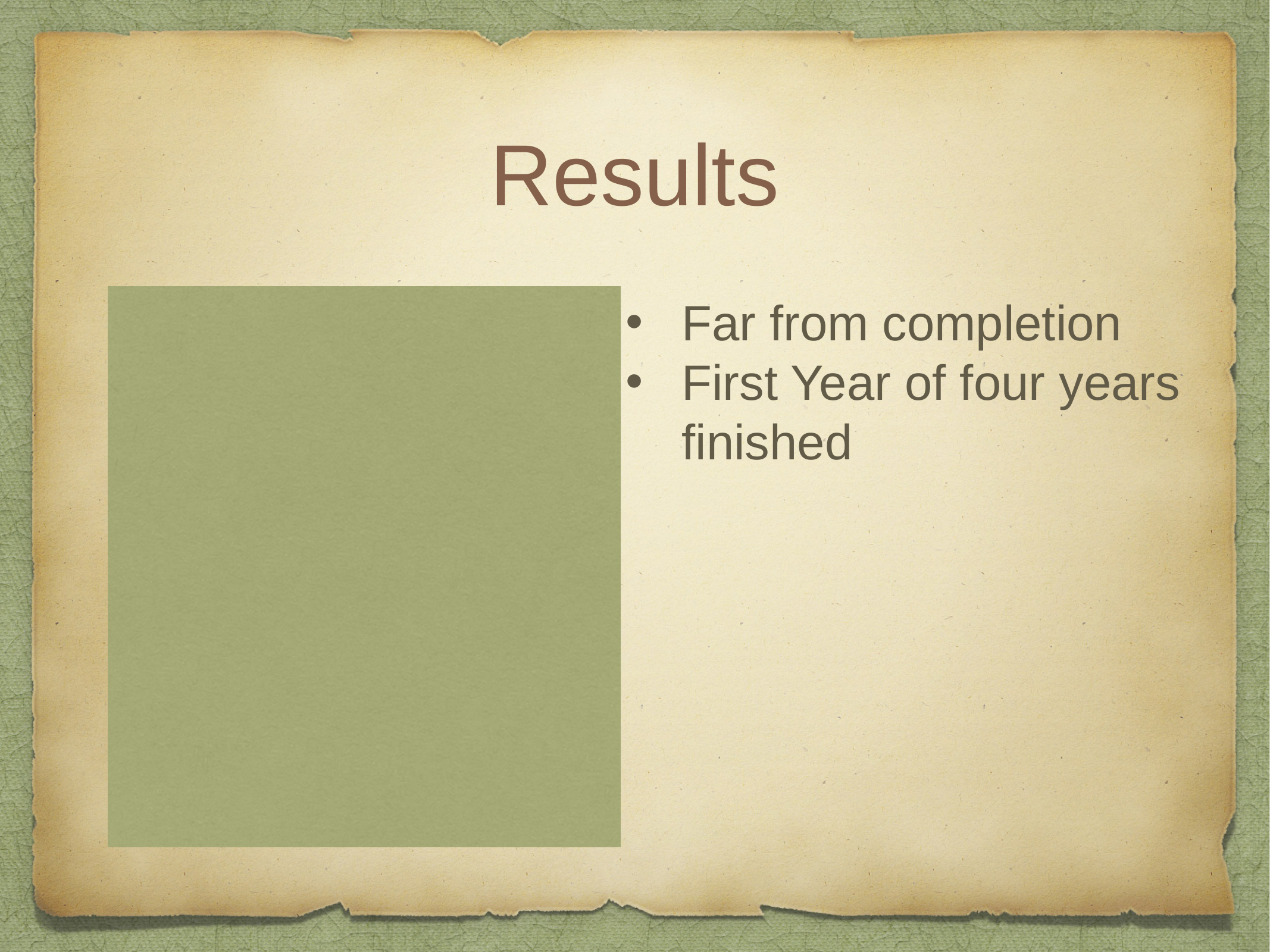

# Results

Far from completion
First Year of four years    finished